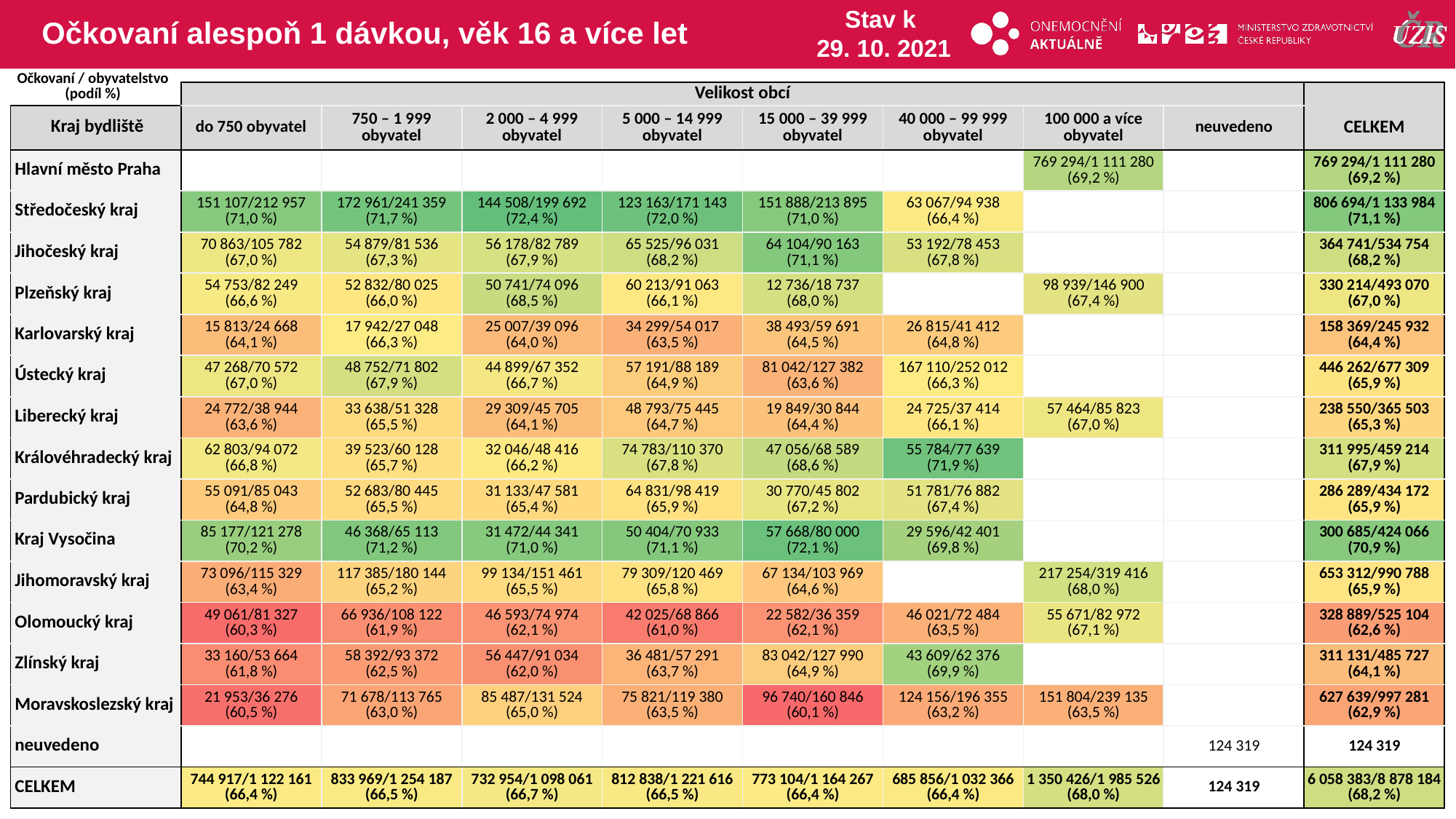

# Očkovaní alespoň 1 dávkou, věk 16 a více let
Stav k
29. 10. 2021
Očkovaní / obyvatelstvo
(podíl %)
|  | Velikost obcí |  |  |  |  |  |  |  |  |
| --- | --- | --- | --- | --- | --- | --- | --- | --- | --- |
| Kraj bydliště | do 750 obyvatel | 750 – 1 999 obyvatel | 2 000 – 4 999 obyvatel | 5 000 – 14 999 obyvatel | 15 000 – 39 999 obyvatel | 40 000 – 99 999 obyvatel | 100 000 a více obyvatel | neuvedeno | CELKEM |
| Hlavní město Praha |  |  |  |  |  |  | 769 294/1 111 280 (69,2 %) |  | 769 294/1 111 280 (69,2 %) |
| Středočeský kraj | 151 107/212 957 (71,0 %) | 172 961/241 359 (71,7 %) | 144 508/199 692 (72,4 %) | 123 163/171 143 (72,0 %) | 151 888/213 895 (71,0 %) | 63 067/94 938 (66,4 %) |  |  | 806 694/1 133 984 (71,1 %) |
| Jihočeský kraj | 70 863/105 782 (67,0 %) | 54 879/81 536 (67,3 %) | 56 178/82 789 (67,9 %) | 65 525/96 031 (68,2 %) | 64 104/90 163 (71,1 %) | 53 192/78 453 (67,8 %) |  |  | 364 741/534 754 (68,2 %) |
| Plzeňský kraj | 54 753/82 249 (66,6 %) | 52 832/80 025 (66,0 %) | 50 741/74 096 (68,5 %) | 60 213/91 063 (66,1 %) | 12 736/18 737 (68,0 %) |  | 98 939/146 900 (67,4 %) |  | 330 214/493 070 (67,0 %) |
| Karlovarský kraj | 15 813/24 668 (64,1 %) | 17 942/27 048 (66,3 %) | 25 007/39 096 (64,0 %) | 34 299/54 017 (63,5 %) | 38 493/59 691 (64,5 %) | 26 815/41 412 (64,8 %) |  |  | 158 369/245 932 (64,4 %) |
| Ústecký kraj | 47 268/70 572 (67,0 %) | 48 752/71 802 (67,9 %) | 44 899/67 352 (66,7 %) | 57 191/88 189 (64,9 %) | 81 042/127 382 (63,6 %) | 167 110/252 012 (66,3 %) |  |  | 446 262/677 309 (65,9 %) |
| Liberecký kraj | 24 772/38 944 (63,6 %) | 33 638/51 328 (65,5 %) | 29 309/45 705 (64,1 %) | 48 793/75 445 (64,7 %) | 19 849/30 844 (64,4 %) | 24 725/37 414 (66,1 %) | 57 464/85 823 (67,0 %) |  | 238 550/365 503 (65,3 %) |
| Královéhradecký kraj | 62 803/94 072 (66,8 %) | 39 523/60 128 (65,7 %) | 32 046/48 416 (66,2 %) | 74 783/110 370 (67,8 %) | 47 056/68 589 (68,6 %) | 55 784/77 639 (71,9 %) |  |  | 311 995/459 214 (67,9 %) |
| Pardubický kraj | 55 091/85 043 (64,8 %) | 52 683/80 445 (65,5 %) | 31 133/47 581 (65,4 %) | 64 831/98 419 (65,9 %) | 30 770/45 802 (67,2 %) | 51 781/76 882 (67,4 %) |  |  | 286 289/434 172 (65,9 %) |
| Kraj Vysočina | 85 177/121 278 (70,2 %) | 46 368/65 113 (71,2 %) | 31 472/44 341 (71,0 %) | 50 404/70 933 (71,1 %) | 57 668/80 000 (72,1 %) | 29 596/42 401 (69,8 %) |  |  | 300 685/424 066 (70,9 %) |
| Jihomoravský kraj | 73 096/115 329 (63,4 %) | 117 385/180 144 (65,2 %) | 99 134/151 461 (65,5 %) | 79 309/120 469 (65,8 %) | 67 134/103 969 (64,6 %) |  | 217 254/319 416 (68,0 %) |  | 653 312/990 788 (65,9 %) |
| Olomoucký kraj | 49 061/81 327 (60,3 %) | 66 936/108 122 (61,9 %) | 46 593/74 974 (62,1 %) | 42 025/68 866 (61,0 %) | 22 582/36 359 (62,1 %) | 46 021/72 484 (63,5 %) | 55 671/82 972 (67,1 %) |  | 328 889/525 104 (62,6 %) |
| Zlínský kraj | 33 160/53 664 (61,8 %) | 58 392/93 372 (62,5 %) | 56 447/91 034 (62,0 %) | 36 481/57 291 (63,7 %) | 83 042/127 990 (64,9 %) | 43 609/62 376 (69,9 %) |  |  | 311 131/485 727 (64,1 %) |
| Moravskoslezský kraj | 21 953/36 276 (60,5 %) | 71 678/113 765 (63,0 %) | 85 487/131 524 (65,0 %) | 75 821/119 380 (63,5 %) | 96 740/160 846 (60,1 %) | 124 156/196 355 (63,2 %) | 151 804/239 135 (63,5 %) |  | 627 639/997 281 (62,9 %) |
| neuvedeno |  |  |  |  |  |  |  | 124 319 | 124 319 |
| CELKEM | 744 917/1 122 161 (66,4 %) | 833 969/1 254 187 (66,5 %) | 732 954/1 098 061 (66,7 %) | 812 838/1 221 616 (66,5 %) | 773 104/1 164 267 (66,4 %) | 685 856/1 032 366 (66,4 %) | 1 350 426/1 985 526 (68,0 %) | 124 319 | 6 058 383/8 878 184 (68,2 %) |
|  |  |  |  |  |  |  |  |  |
| --- | --- | --- | --- | --- | --- | --- | --- | --- |
|  |  |  |  |  |  |  |  |  |
|  |  |  |  |  |  |  |  |  |
|  |  |  |  |  |  |  |  |  |
|  |  |  |  |  |  |  |  |  |
|  |  |  |  |  |  |  |  |  |
|  |  |  |  |  |  |  |  |  |
|  |  |  |  |  |  |  |  |  |
|  |  |  |  |  |  |  |  |  |
|  |  |  |  |  |  |  |  |  |
|  |  |  |  |  |  |  |  |  |
|  |  |  |  |  |  |  |  |  |
|  |  |  |  |  |  |  |  |  |
|  |  |  |  |  |  |  |  |  |
|  |  |  |  |  |  |  |  |  |
|  |  |  |  |  |  |  |  |  |